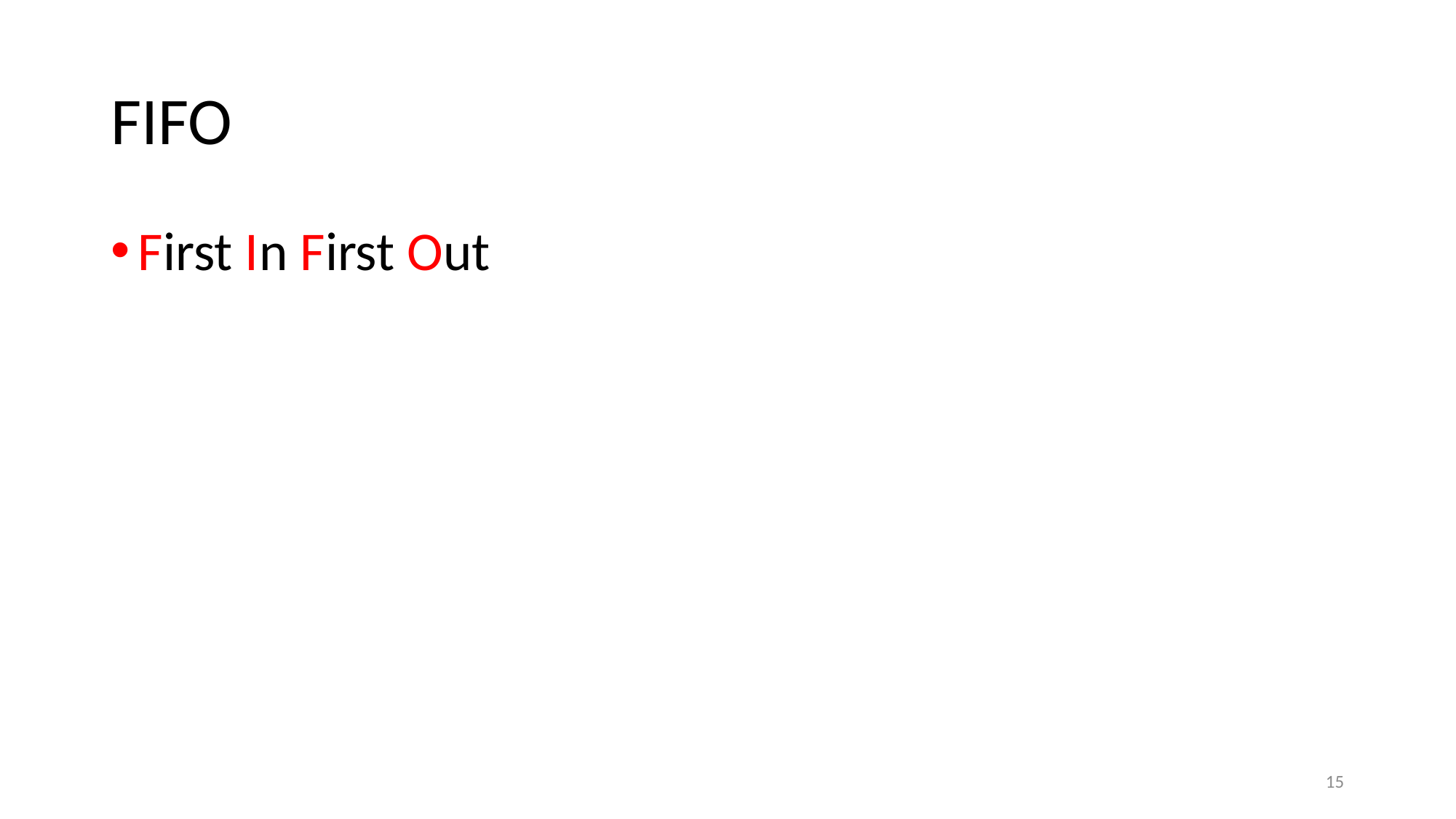

# FIFO
First In First Out

15